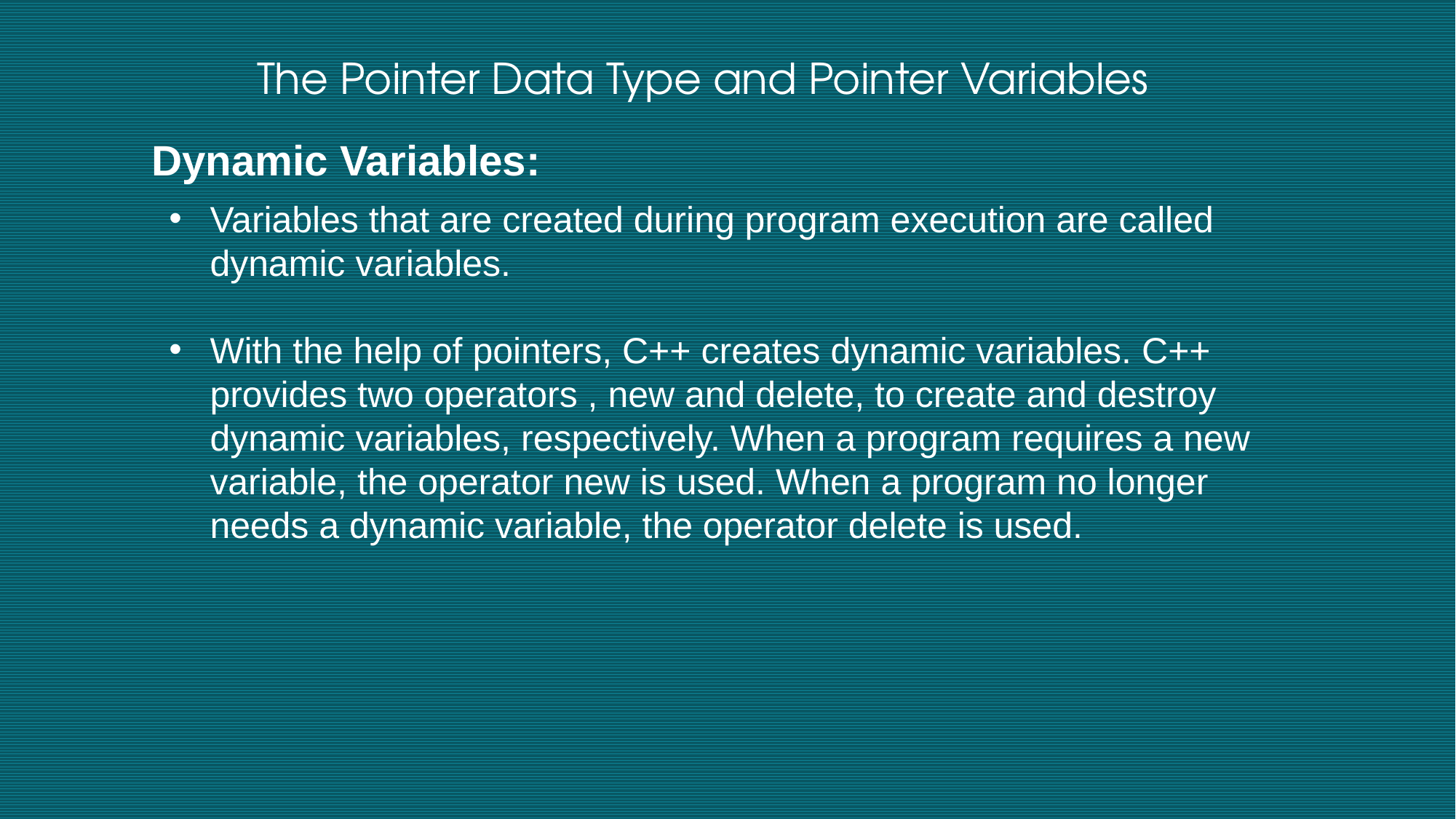

The Pointer Data Type and Pointer Variables
Dynamic Variables:
Variables that are created during program execution are called dynamic variables.

With the help of pointers, C++ creates dynamic variables. C++ provides two operators , new and delete, to create and destroy dynamic variables, respectively. When a program requires a new variable, the operator new is used. When a program no longer needs a dynamic variable, the operator delete is used.